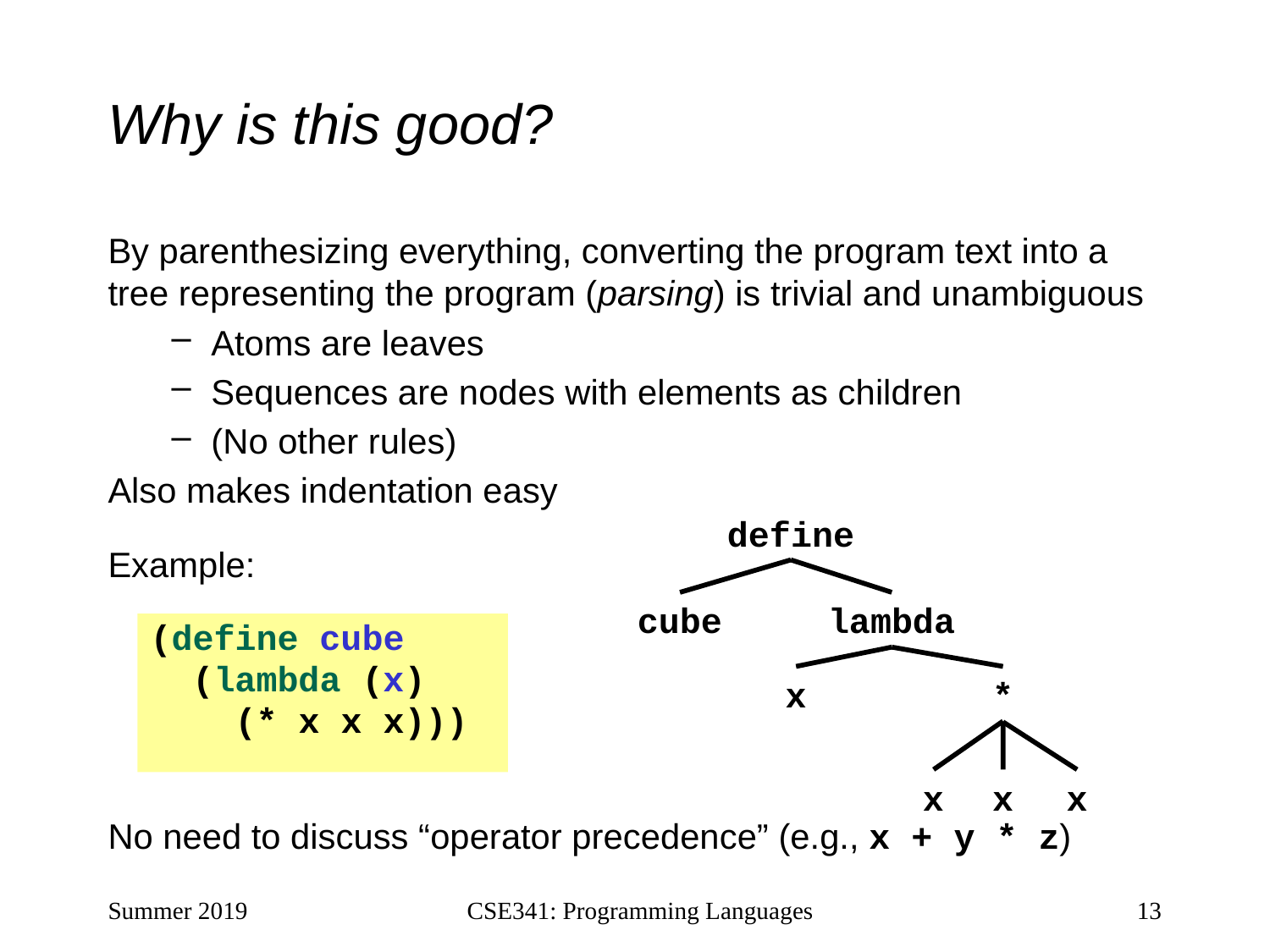

# Why is this good?
By parenthesizing everything, converting the program text into a tree representing the program (parsing) is trivial and unambiguous
Atoms are leaves
Sequences are nodes with elements as children
(No other rules)
Also makes indentation easy

Example:

No need to discuss “operator precedence” (e.g., x + y * z)
define
cube
lambda
(define cube
  (lambda (x)
    (* x x x)))
x
*
x
x
x
Summer 2019
CSE341: Programming Languages
13